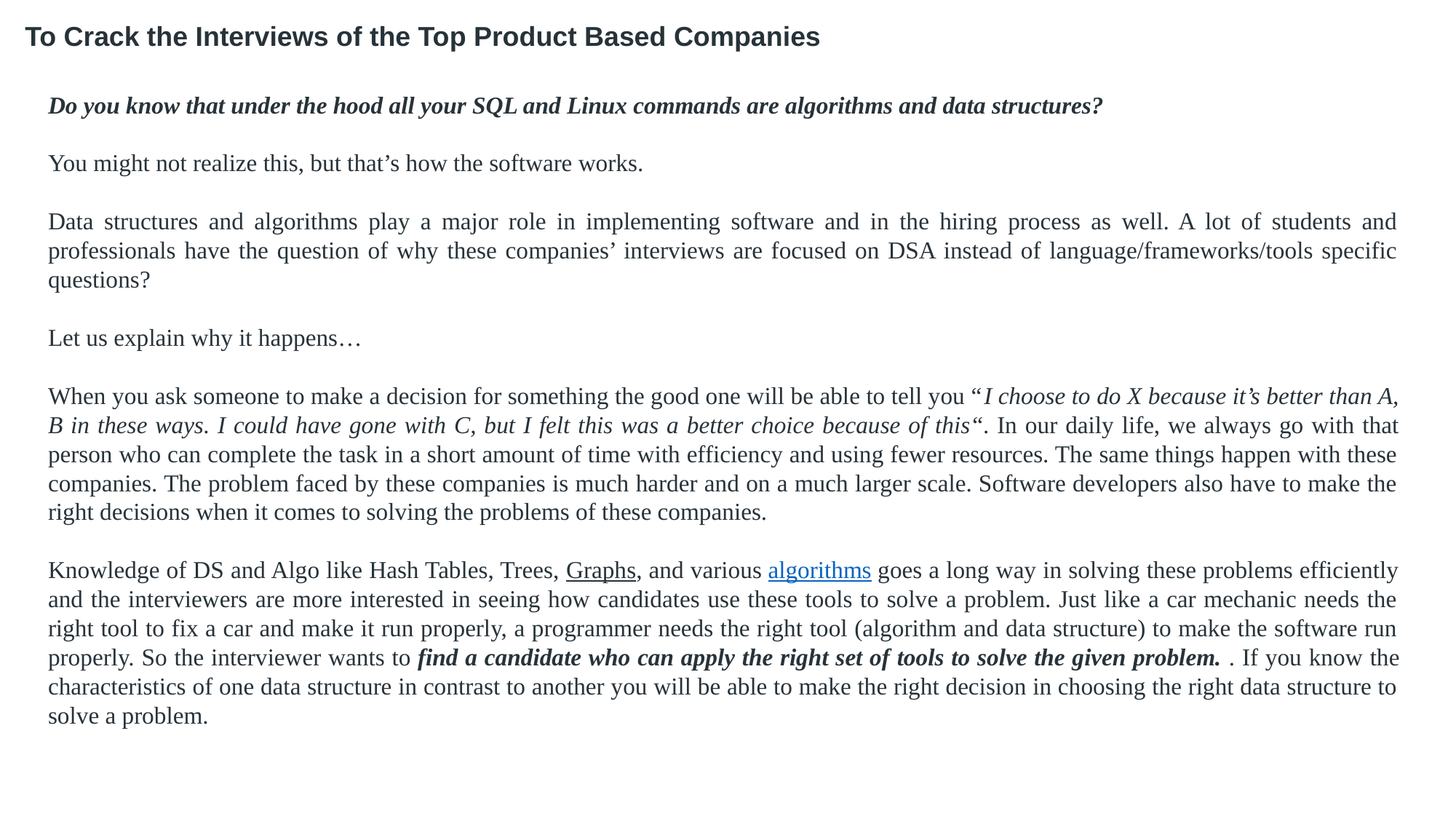

To Crack the Interviews of the Top Product Based Companies
Do you know that under the hood all your SQL and Linux commands are algorithms and data structures?

You might not realize this, but that’s how the software works.

Data structures and algorithms play a major role in implementing software and in the hiring process as well. A lot of students and professionals have the question of why these companies’ interviews are focused on DSA instead of language/frameworks/tools specific questions?

Let us explain why it happens…

When you ask someone to make a decision for something the good one will be able to tell you “I choose to do X because it’s better than A, B in these ways. I could have gone with C, but I felt this was a better choice because of this“. In our daily life, we always go with that person who can complete the task in a short amount of time with efficiency and using fewer resources. The same things happen with these companies. The problem faced by these companies is much harder and on a much larger scale. Software developers also have to make the right decisions when it comes to solving the problems of these companies.

Knowledge of DS and Algo like Hash Tables, Trees, Graphs, and various algorithms goes a long way in solving these problems efficiently and the interviewers are more interested in seeing how candidates use these tools to solve a problem. Just like a car mechanic needs the right tool to fix a car and make it run properly, a programmer needs the right tool (algorithm and data structure) to make the software run properly. So the interviewer wants to find a candidate who can apply the right set of tools to solve the given problem. . If you know the characteristics of one data structure in contrast to another you will be able to make the right decision in choosing the right data structure to solve a problem.